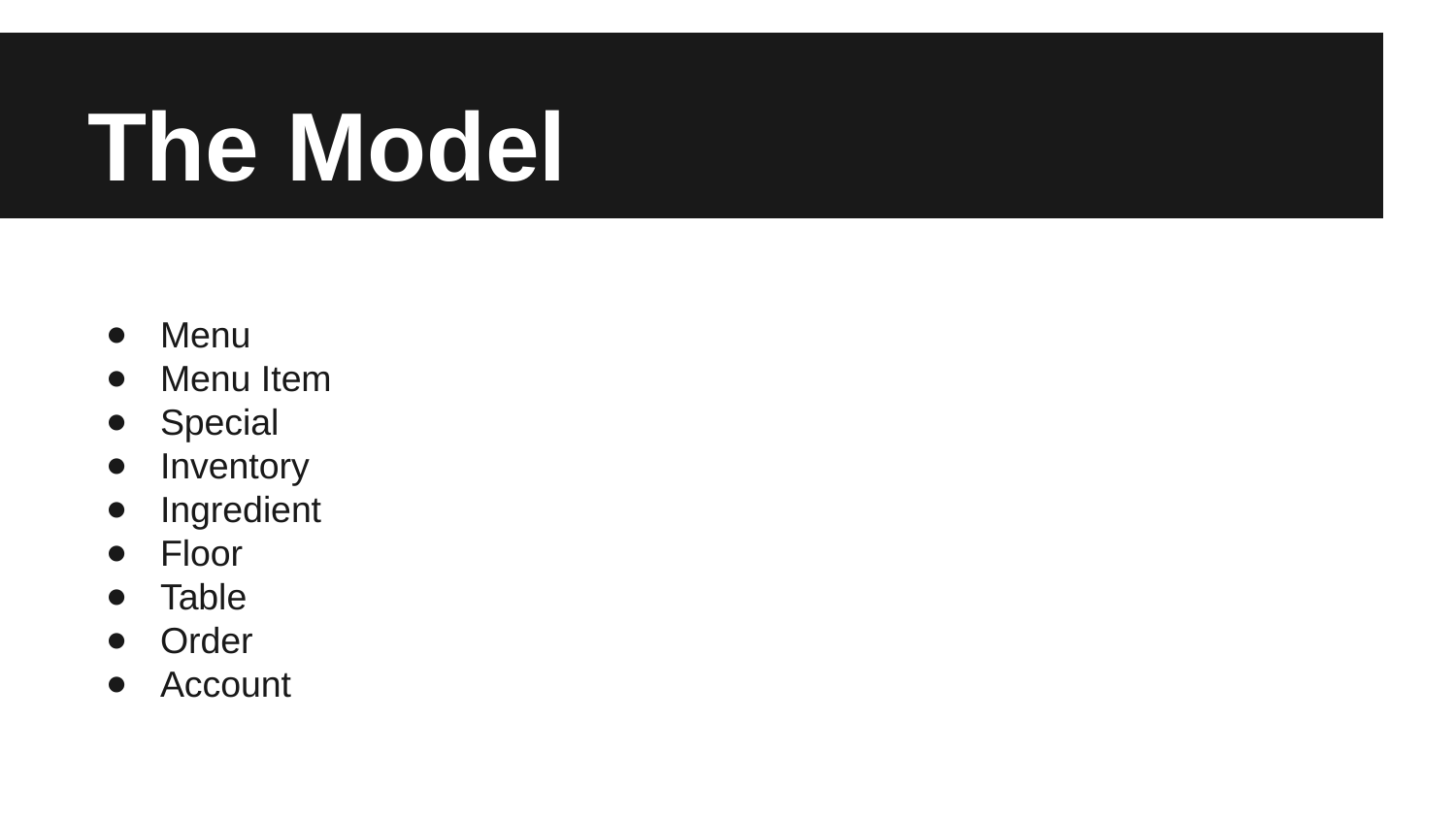

# The Model
Menu
Menu Item
Special
Inventory
Ingredient
Floor
Table
Order
Account